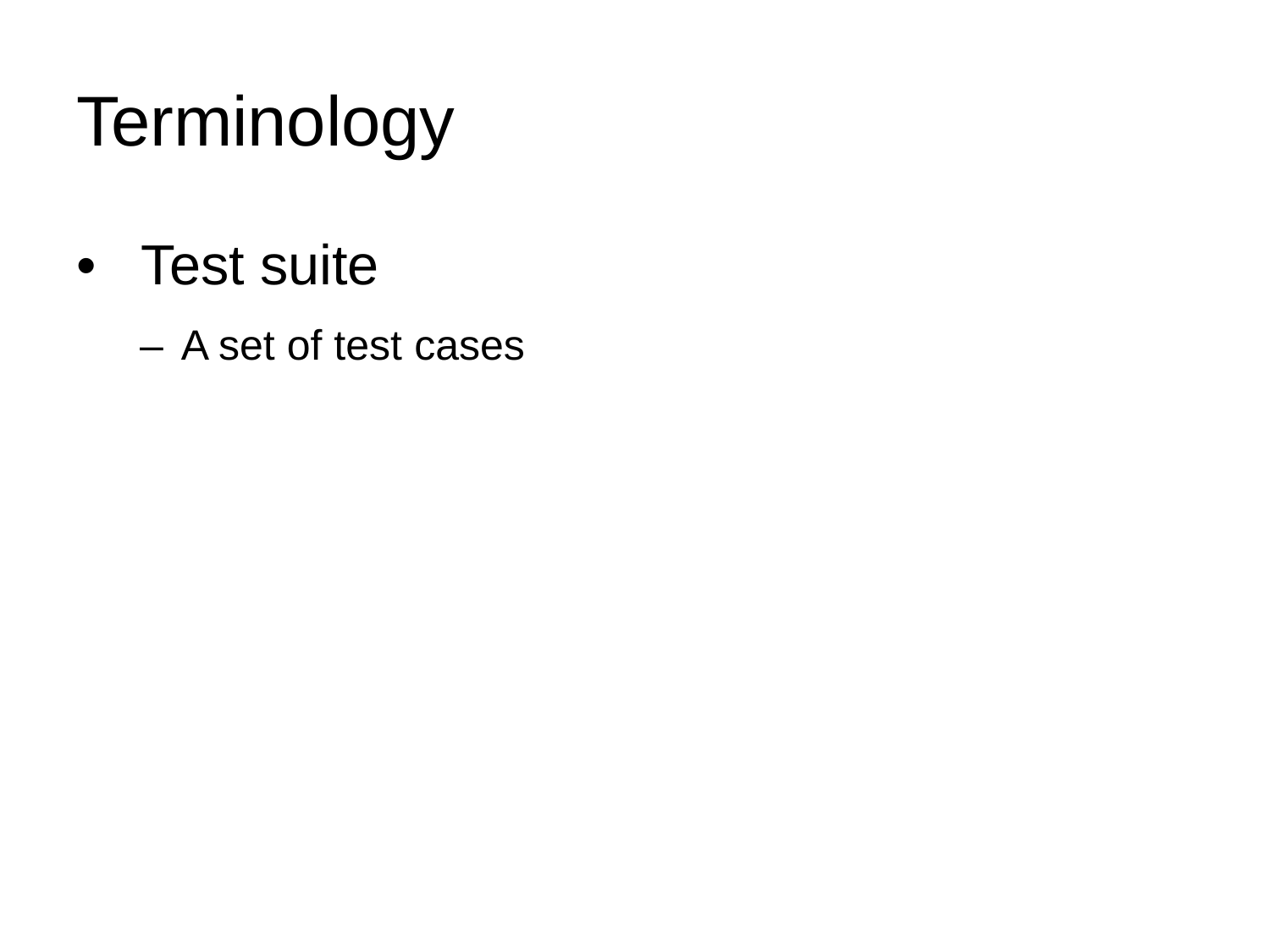

# Terminology
• 	Test suite
–  A set of test cases